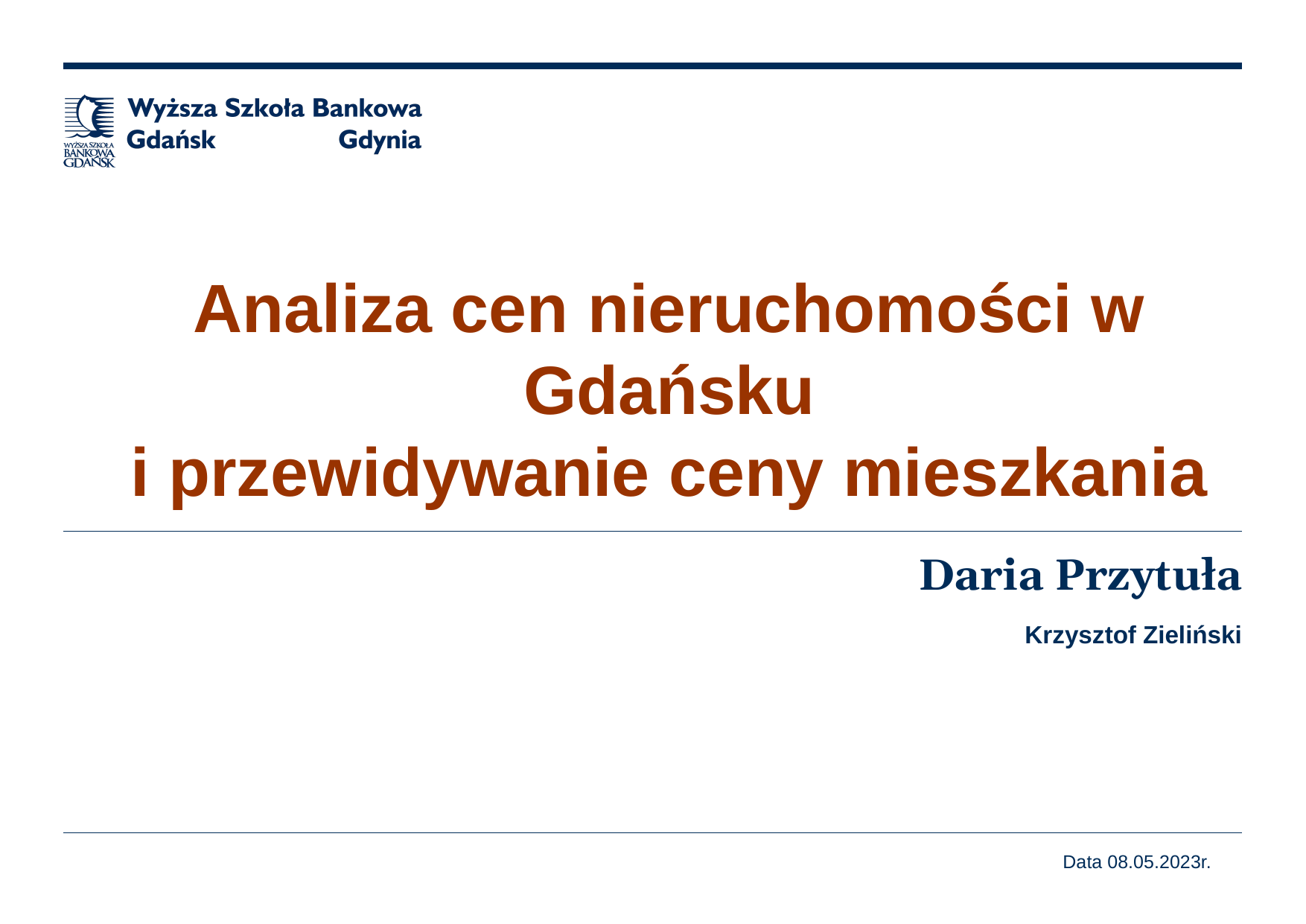

Analiza cen nieruchomości w Gdańsku
i przewidywanie ceny mieszkania

# Daria Przytuła

Krzysztof Zieliński
Data 08.05.2023r.